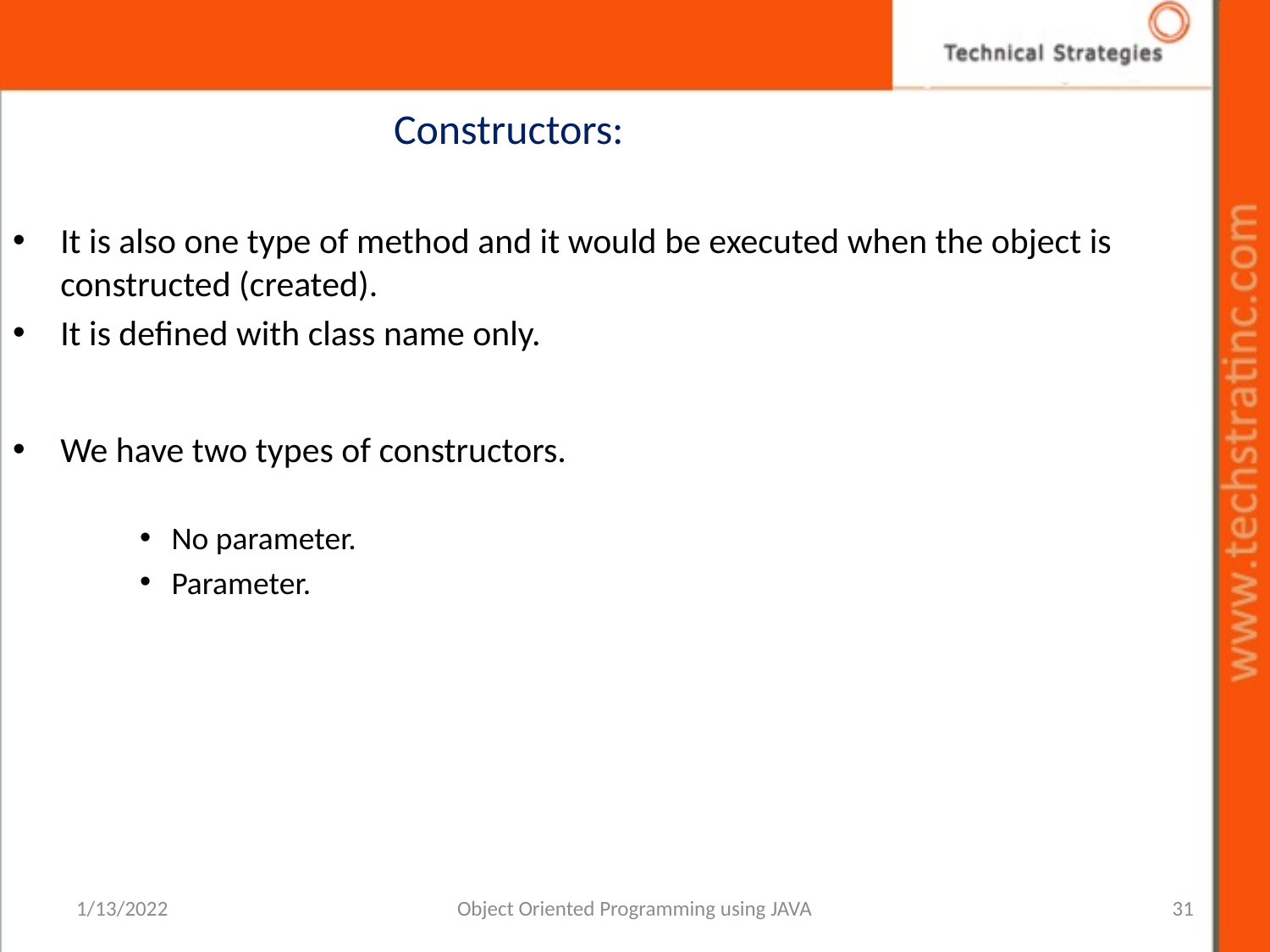

Constructors:

It is also one type of method and it would be executed when the object is constructed (created).
It is defined with class name only.

We have two types of constructors.

No parameter.
Parameter.

1/13/2022
Object Oriented Programming using JAVA
31